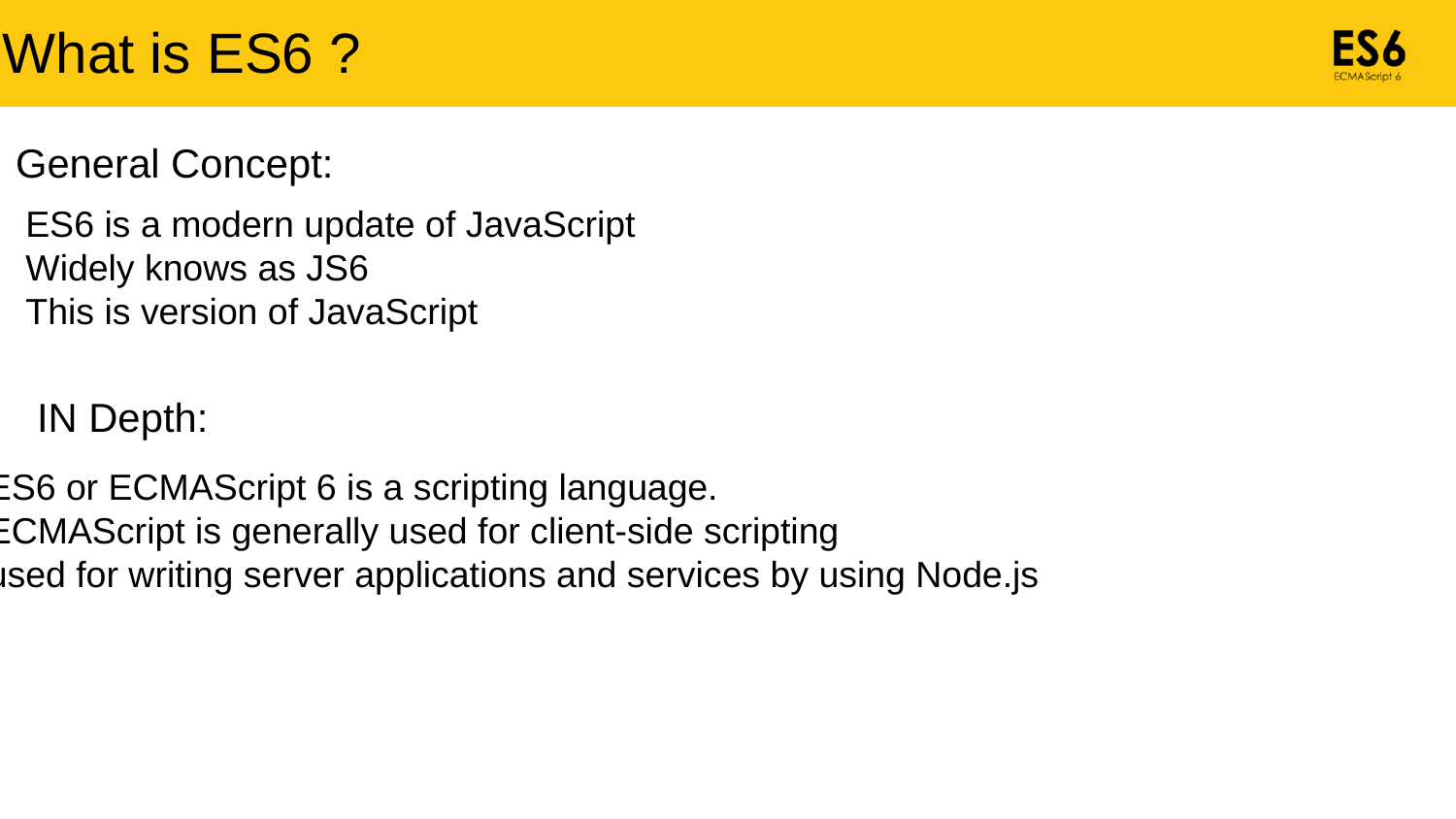

What is ES6 ?
General Concept:
ES6 is a modern update of JavaScript
Widely knows as JS6
This is version of JavaScript
IN Depth:
ES6 or ECMAScript 6 is a scripting language.
ECMAScript is generally used for client-side scripting
used for writing server applications and services by using Node.js